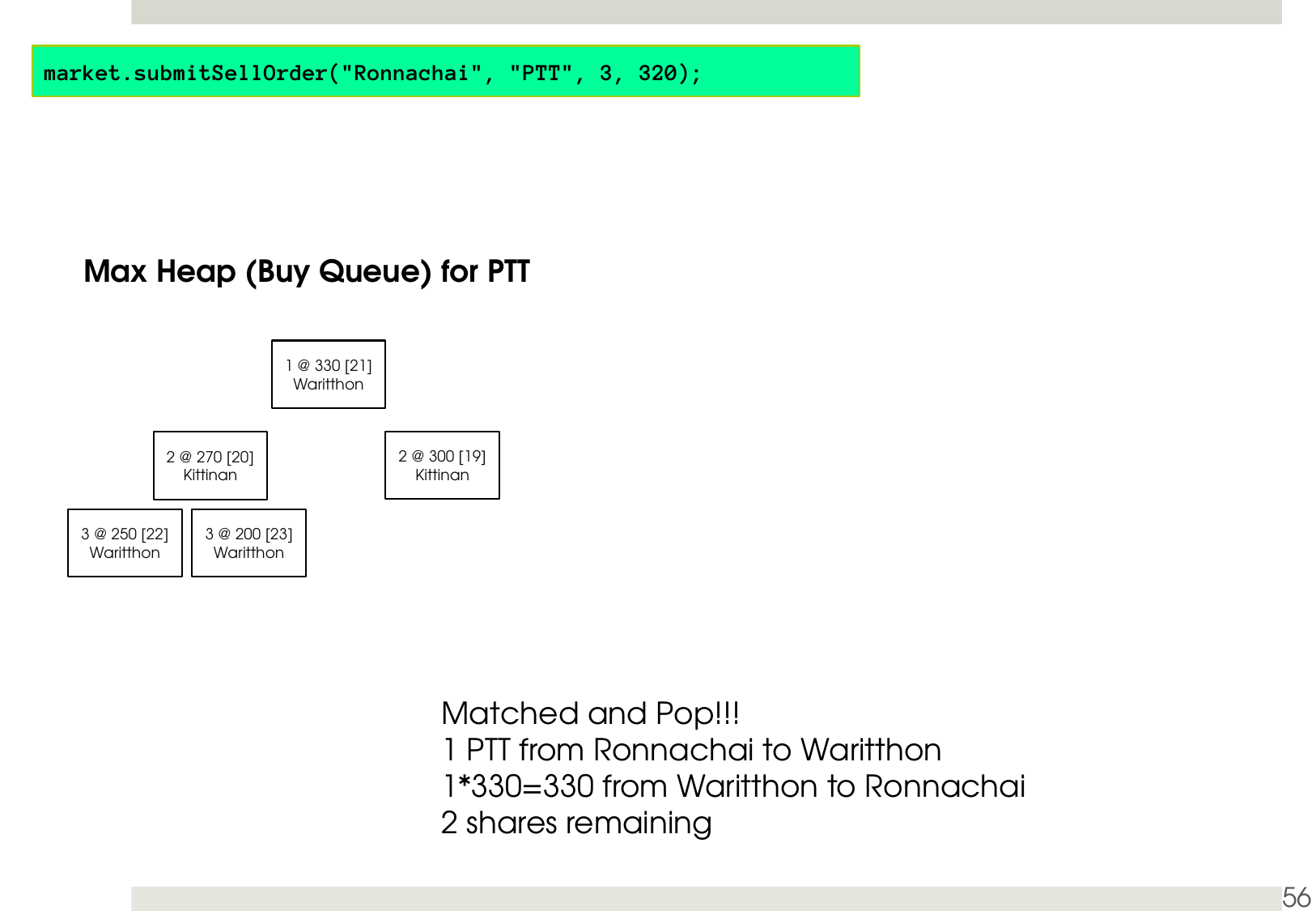

market.submitSellOrder("Ronnachai", "PTT", 3, 320);
Max Heap (Buy Queue) for PTT
1 @ 330 [21]
Waritthon
2 @ 300 [19]
Kittinan
2 @ 270 [20]
Kittinan
3 @ 250 [22]
Waritthon
3 @ 200 [23]
Waritthon
Matched and Pop!!!
1 PTT from Ronnachai to Waritthon
1*330=330 from Waritthon to Ronnachai
2 shares remaining
56